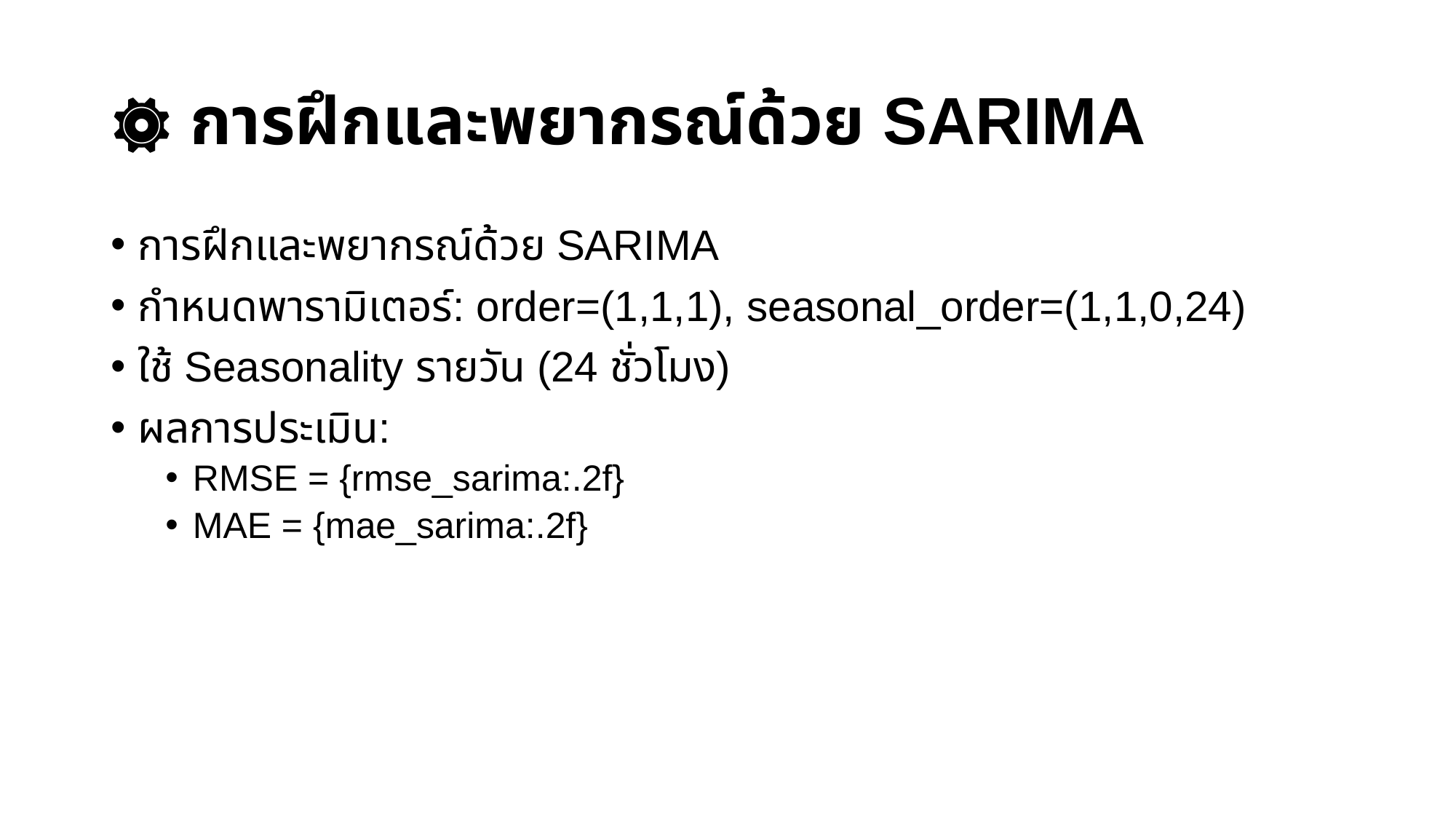

# ⚙️ การฝึกและพยากรณ์ด้วย SARIMA
การฝึกและพยากรณ์ด้วย SARIMA
กำหนดพารามิเตอร์: order=(1,1,1), seasonal_order=(1,1,0,24)
ใช้ Seasonality รายวัน (24 ชั่วโมง)
ผลการประเมิน:
RMSE = {rmse_sarima:.2f}
MAE = {mae_sarima:.2f}